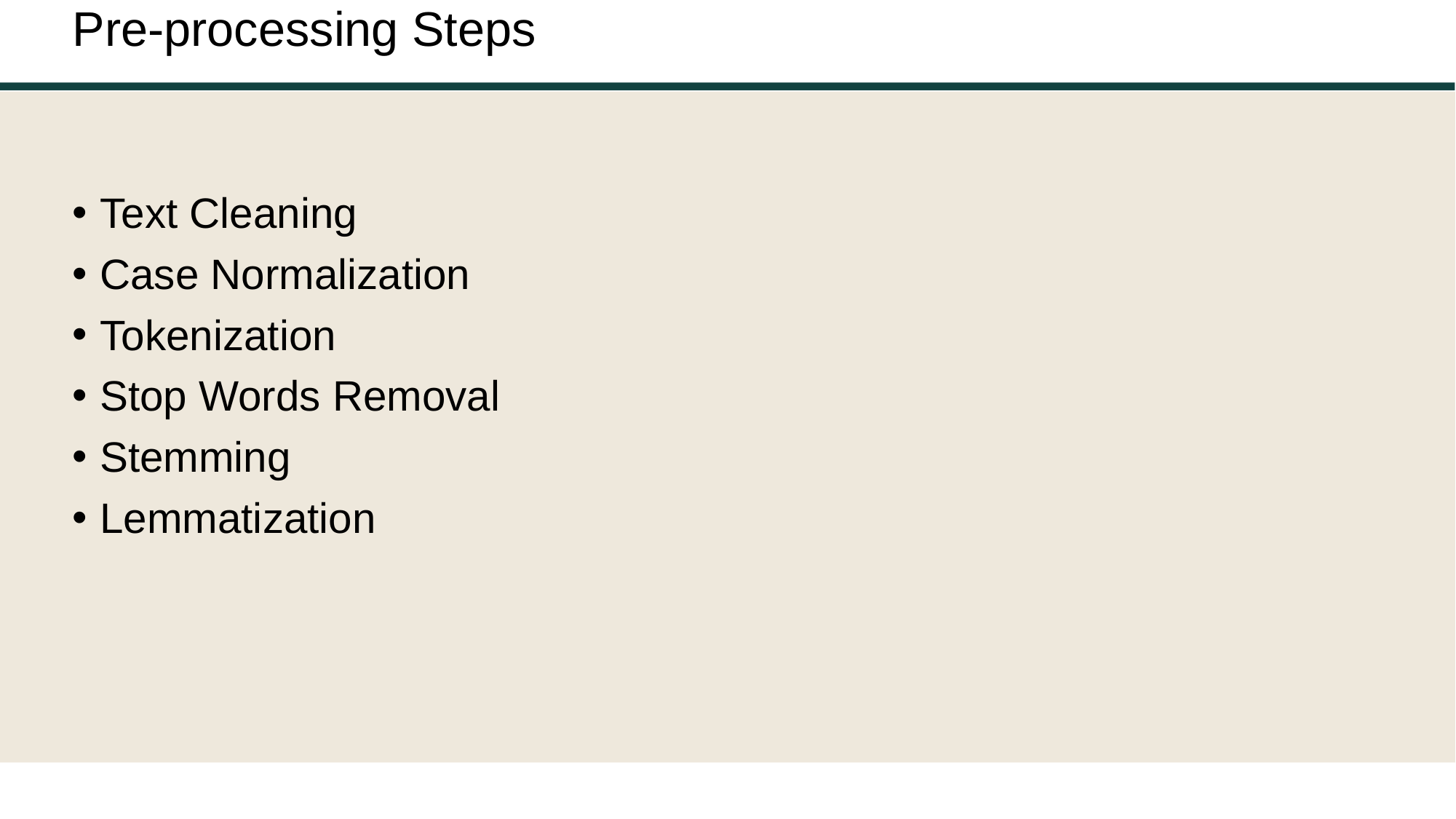

# Pre-processing Steps
Text Cleaning
Case Normalization
Tokenization
Stop Words Removal
Stemming
Lemmatization